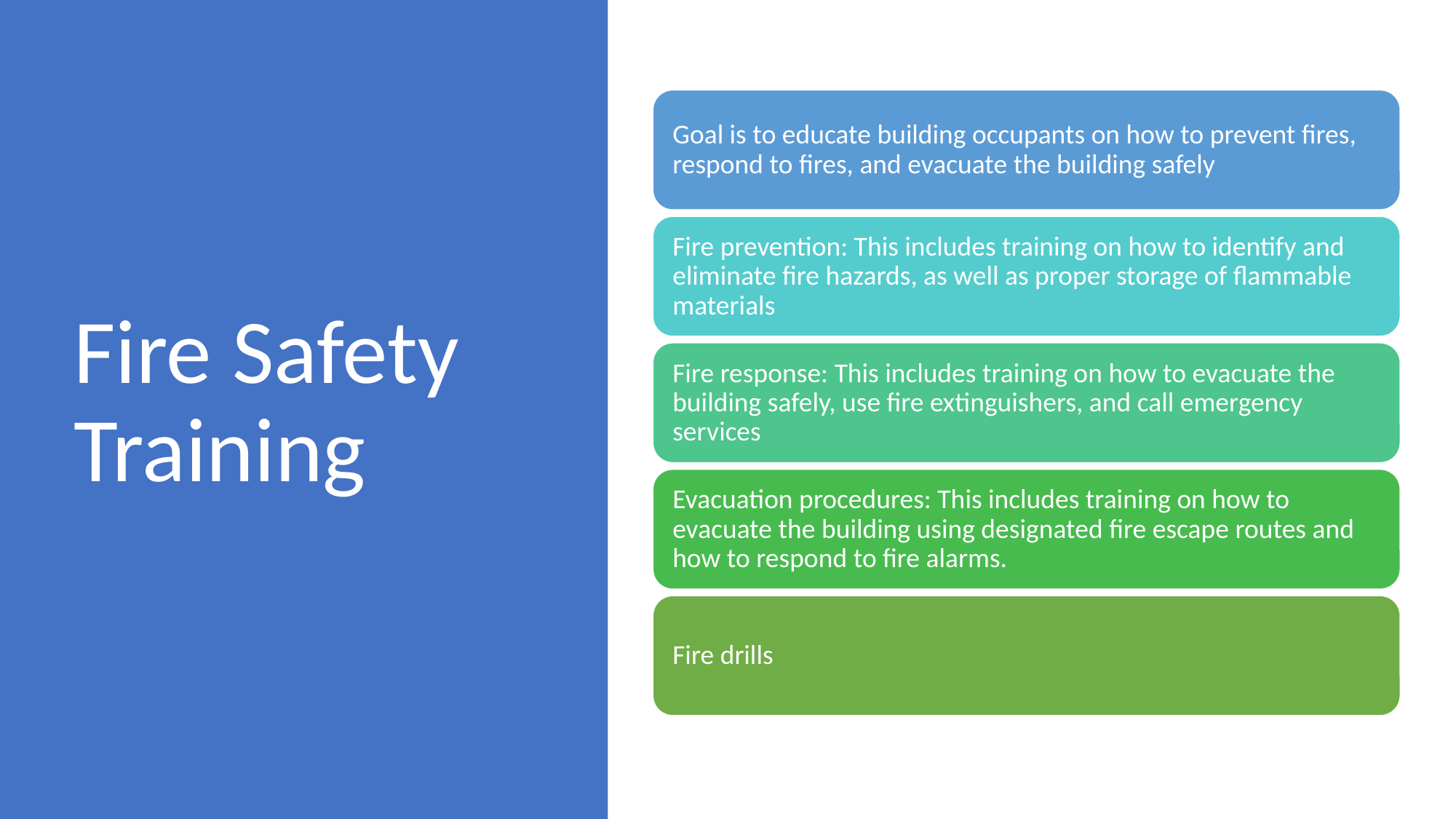

# Fire Safety Training
Goal is to educate building occupants on how to prevent fires, respond to fires, and evacuate the building safely
Fire prevention: This includes training on how to identify and eliminate fire hazards, as well as proper storage of flammable materials
Fire response: This includes training on how to evacuate the building safely, use fire extinguishers, and call emergency services
Evacuation procedures: This includes training on how to evacuate the building using designated fire escape routes and how to respond to fire alarms.
Fire drills